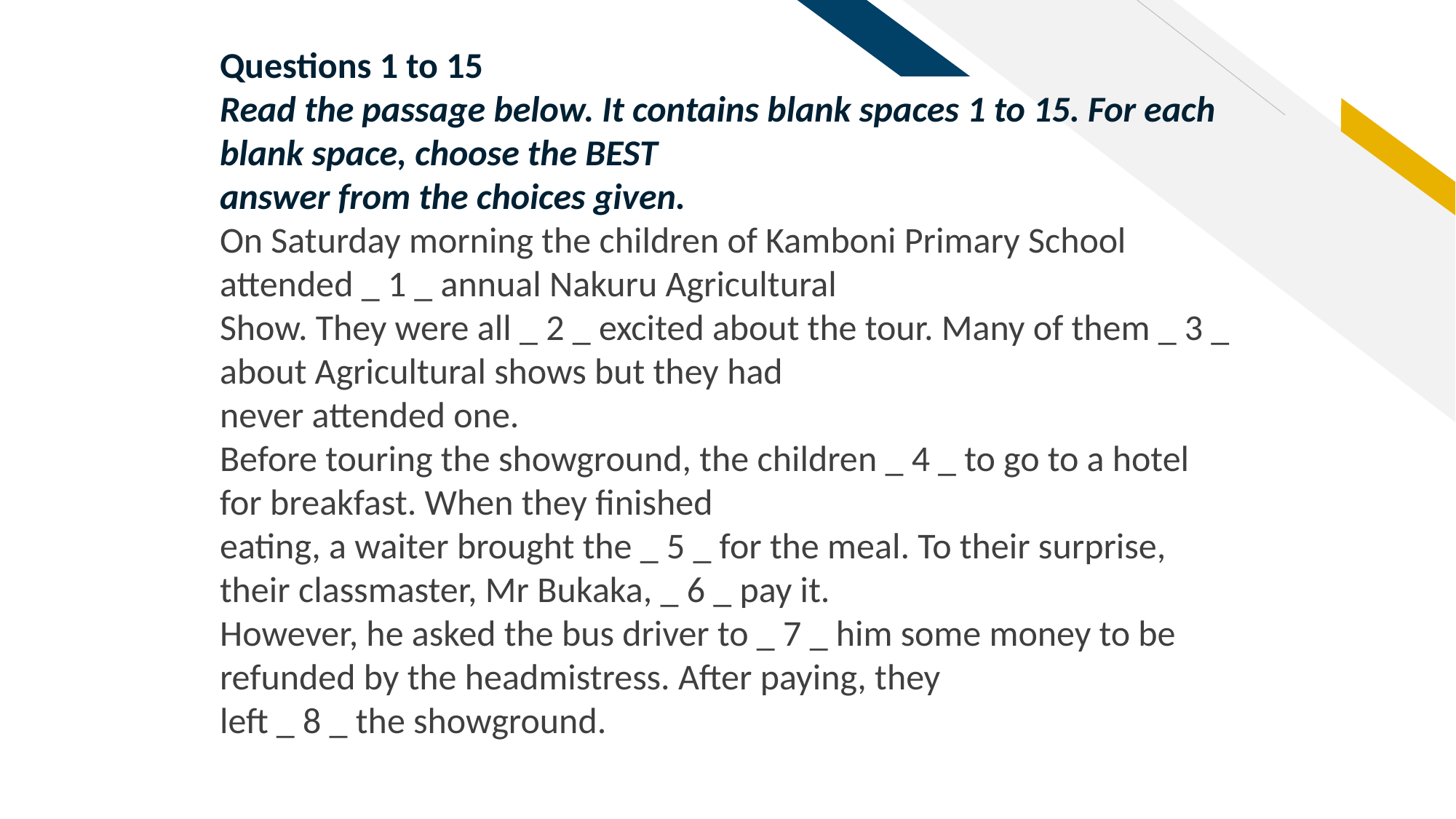

Questions 1 to 15
Read the passage below. It contains blank spaces 1 to 15. For each blank space, choose the BEST
answer from the choices given.
On Saturday morning the children of Kamboni Primary School attended _ 1 _ annual Nakuru Agricultural
Show. They were all _ 2 _ excited about the tour. Many of them _ 3 _ about Agricultural shows but they had
never attended one.
Before touring the showground, the children _ 4 _ to go to a hotel for breakfast. When they finished
eating, a waiter brought the _ 5 _ for the meal. To their surprise, their classmaster, Mr Bukaka, _ 6 _ pay it.
However, he asked the bus driver to _ 7 _ him some money to be refunded by the headmistress. After paying, they
left _ 8 _ the showground.